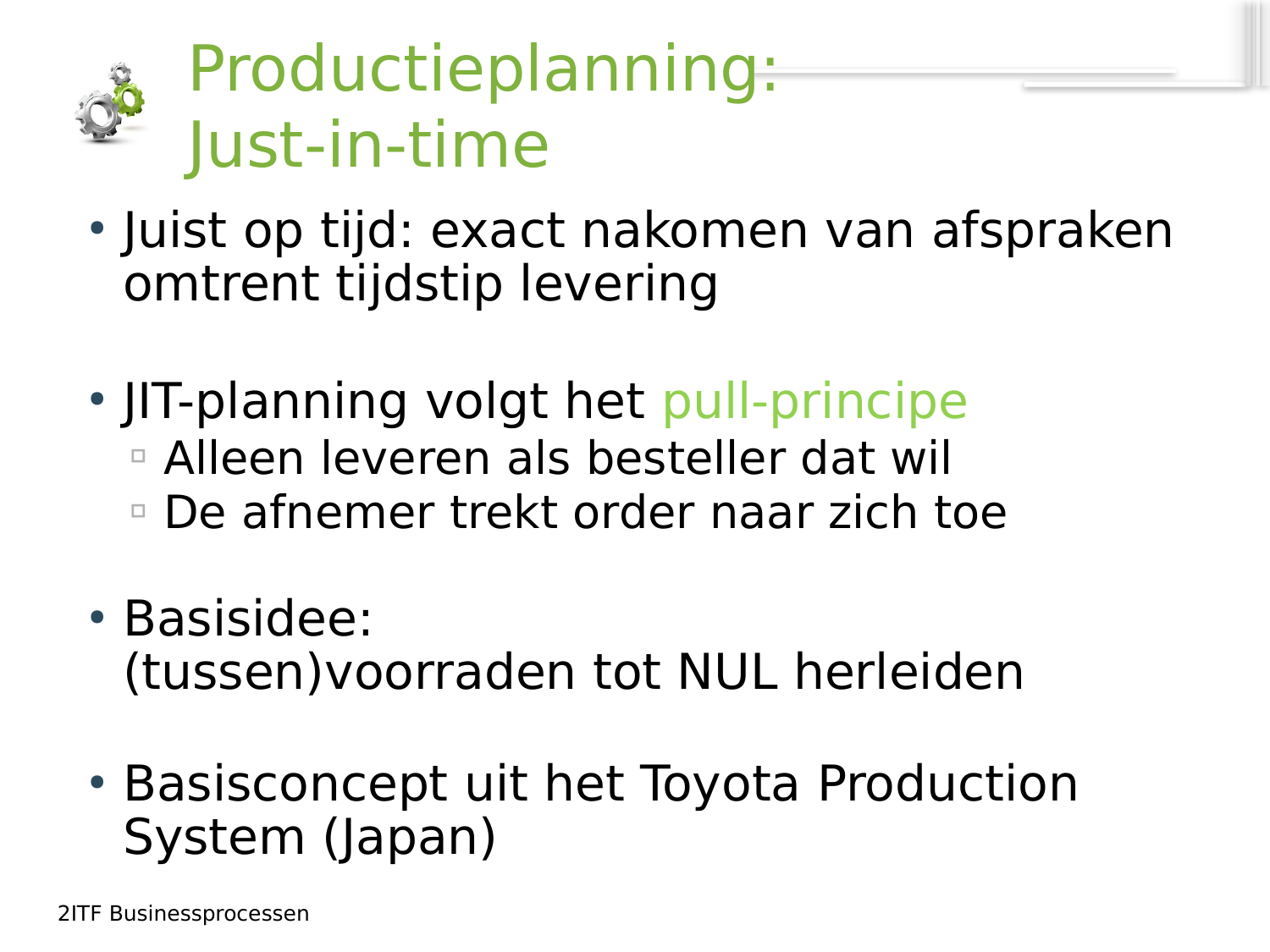

# Productieplanning: Just-in-time
Juist op tijd: exact nakomen van afspraken omtrent tijdstip levering
JIT-planning volgt het pull-principe
Alleen leveren als besteller dat wil
De afnemer trekt order naar zich toe
Basisidee:
(tussen)voorraden tot NUL herleiden
Basisconcept uit het Toyota Production System (Japan)